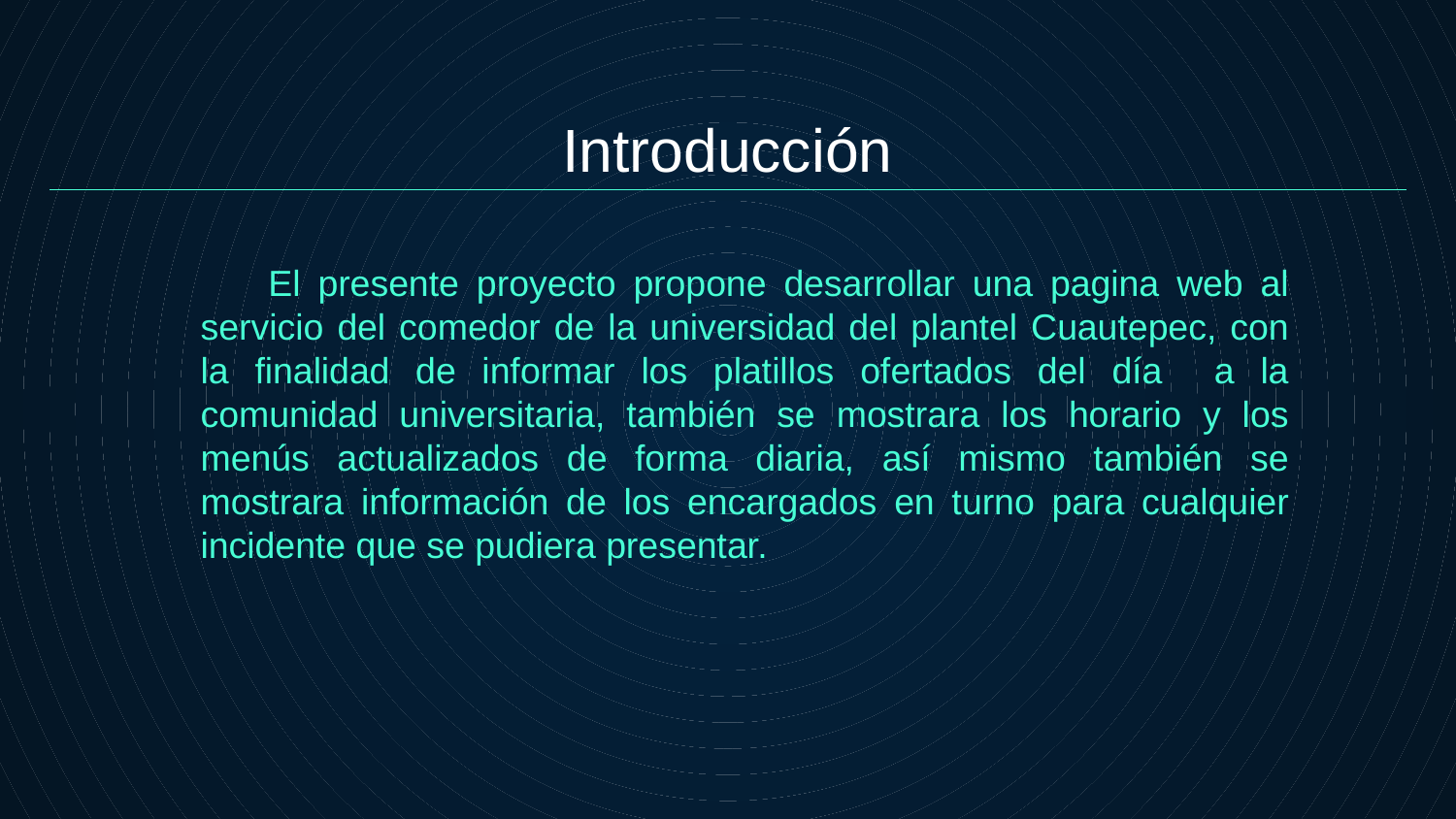

# Introducción
       El presente proyecto propone desarrollar una pagina web al servicio del comedor de la universidad del plantel Cuautepec, con la finalidad de informar los platillos ofertados del día  a la comunidad universitaria, también se mostrara los horario y los menús actualizados de forma diaria, así mismo también se mostrara información de los encargados en turno para cualquier incidente que se pudiera presentar.